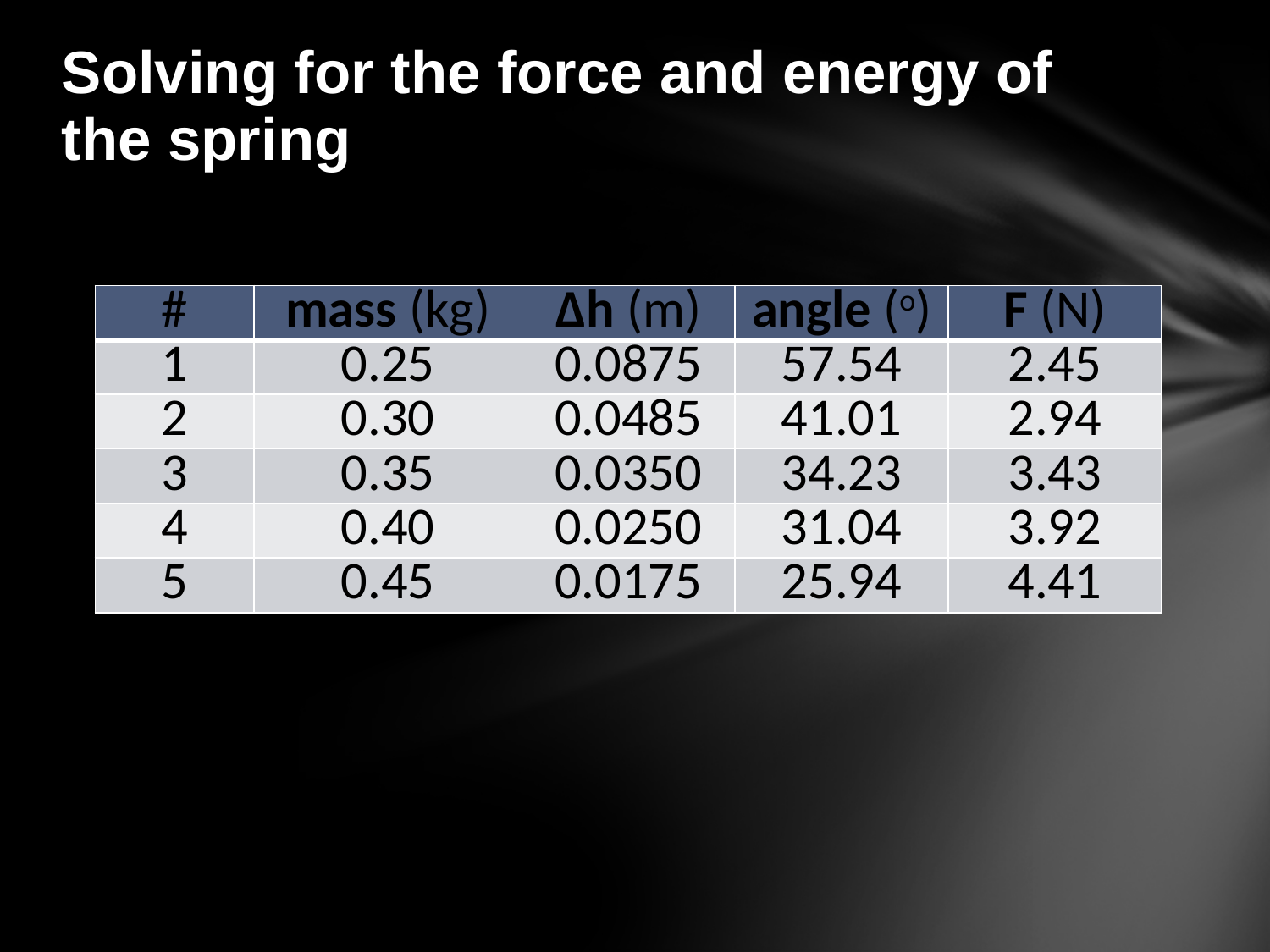

# Solving for the force and energy of the spring
| # | mass (kg) | ∆h (m) | angle (o) | F (N) |
| --- | --- | --- | --- | --- |
| 1 | 0.25 | 0.0875 | 57.54 | 2.45 |
| 2 | 0.30 | 0.0485 | 41.01 | 2.94 |
| 3 | 0.35 | 0.0350 | 34.23 | 3.43 |
| 4 | 0.40 | 0.0250 | 31.04 | 3.92 |
| 5 | 0.45 | 0.0175 | 25.94 | 4.41 |